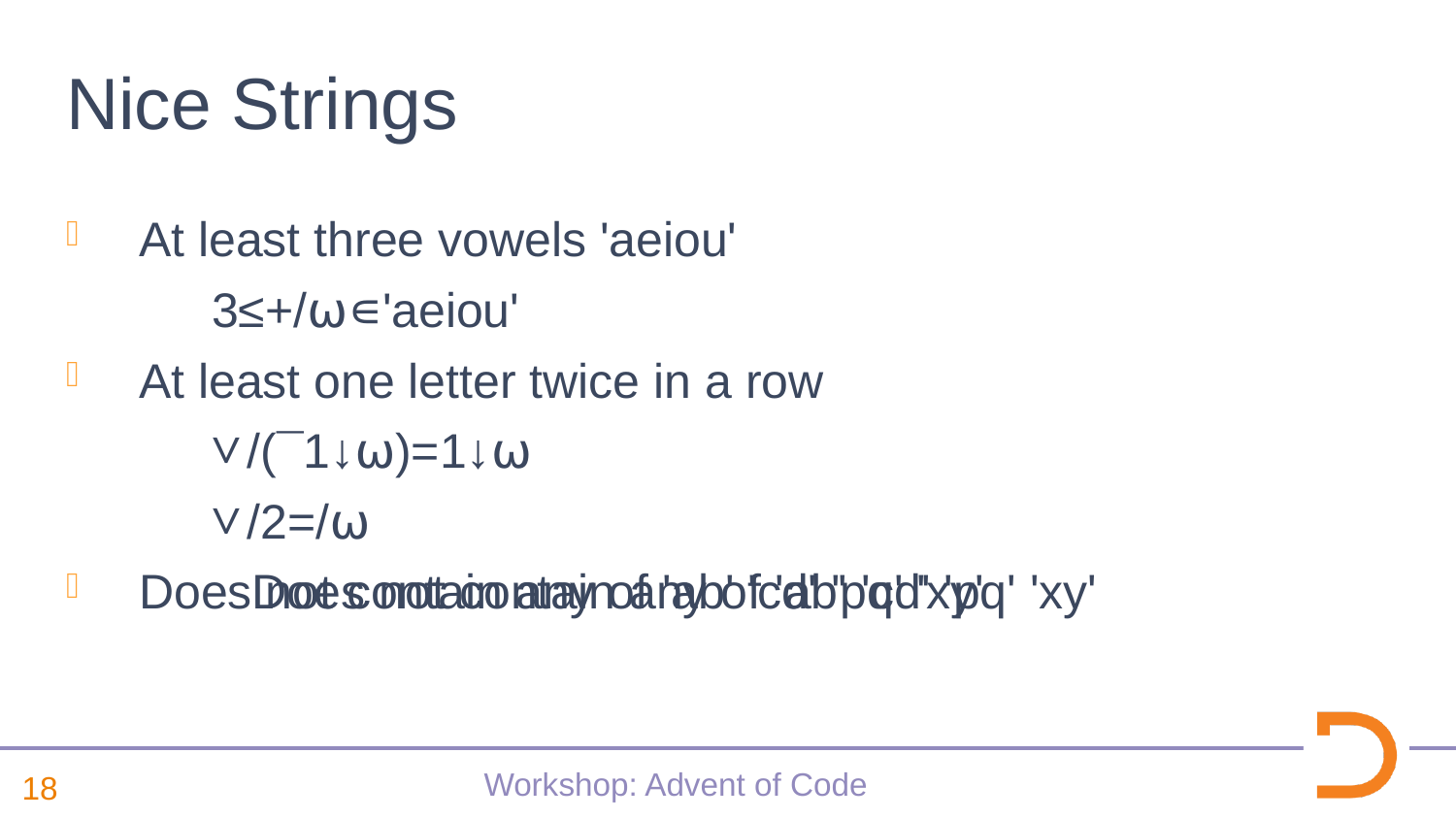

# Nice Strings
At least three vowels 'aeiou'
	3≤+/⍵∊'aeiou'
At least one letter twice in a row
	∨/(¯1↓⍵)=1↓⍵
	∨/2=/⍵
Does not contain any of 'ab' 'cd' 'pq' 'xy'
Does not contain any of 'ab' 'cd' 'pq' 'xy'